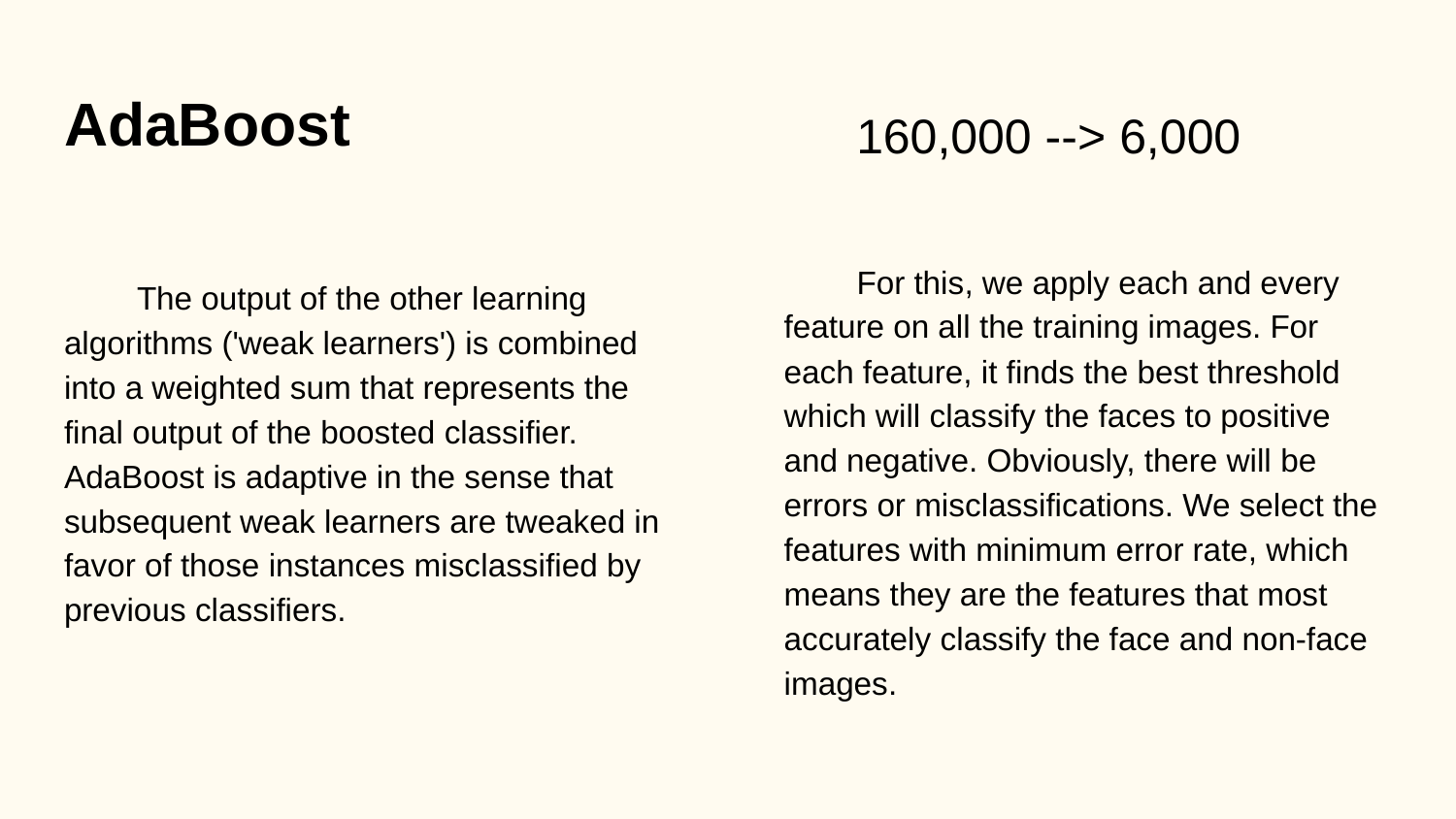

# AdaBoost
160,000 --> 6,000

The output of the other learning algorithms ('weak learners') is combined into a weighted sum that represents the final output of the boosted classifier. AdaBoost is adaptive in the sense that subsequent weak learners are tweaked in favor of those instances misclassified by previous classifiers.

For this, we apply each and every feature on all the training images. For each feature, it finds the best threshold which will classify the faces to positive and negative. Obviously, there will be errors or misclassifications. We select the features with minimum error rate, which means they are the features that most accurately classify the face and non-face images.